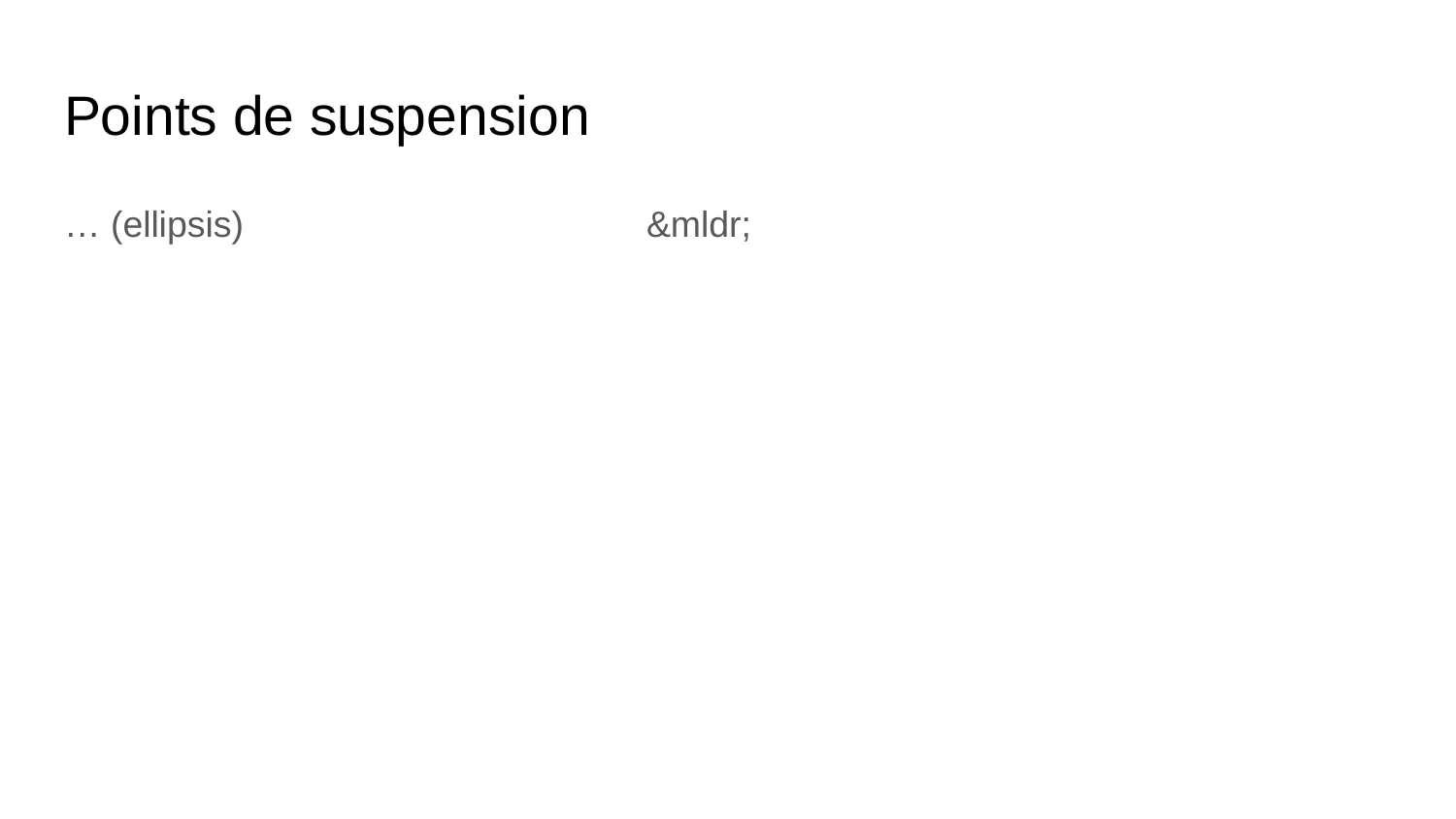

# Points de suspension
… (ellipsis)			&mldr;